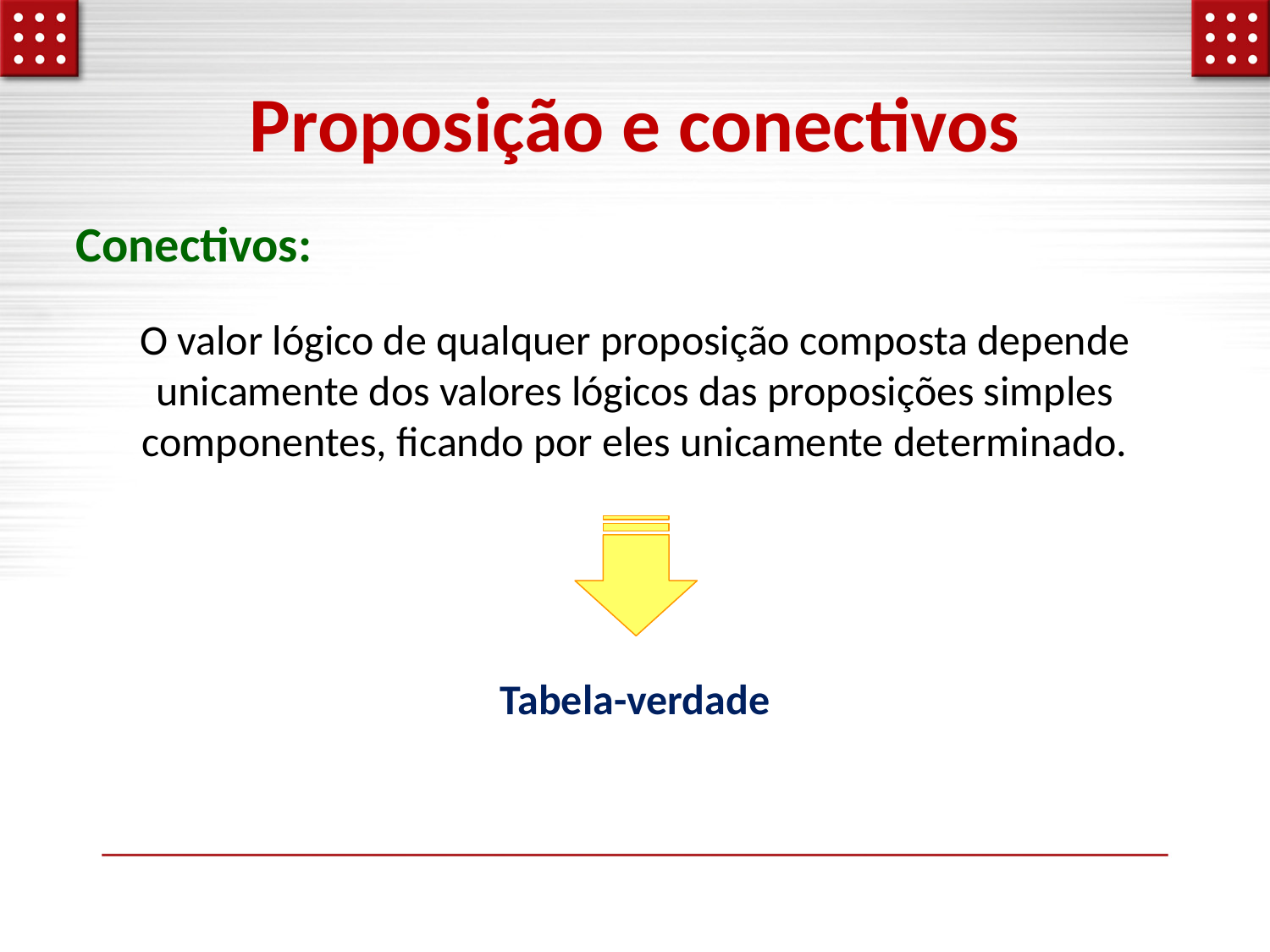

# Proposição e conectivos
Conectivos:
O valor lógico de qualquer proposição composta depende unicamente dos valores lógicos das proposições simples componentes, ficando por eles unicamente determinado.

Tabela-verdade